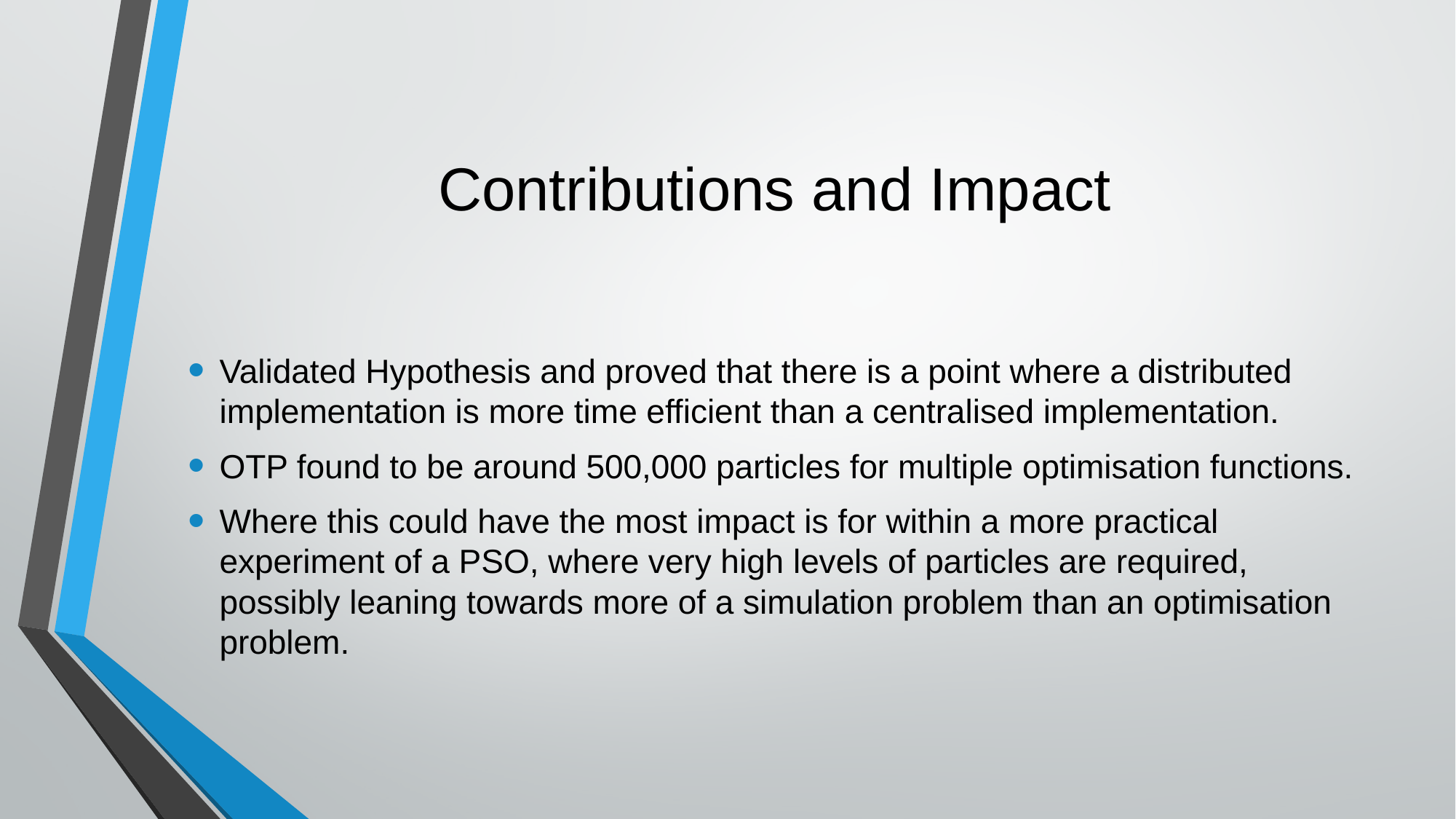

# Contributions and Impact
Validated Hypothesis and proved that there is a point where a distributed implementation is more time efficient than a centralised implementation.
OTP found to be around 500,000 particles for multiple optimisation functions.
Where this could have the most impact is for within a more practical experiment of a PSO, where very high levels of particles are required, possibly leaning towards more of a simulation problem than an optimisation problem.